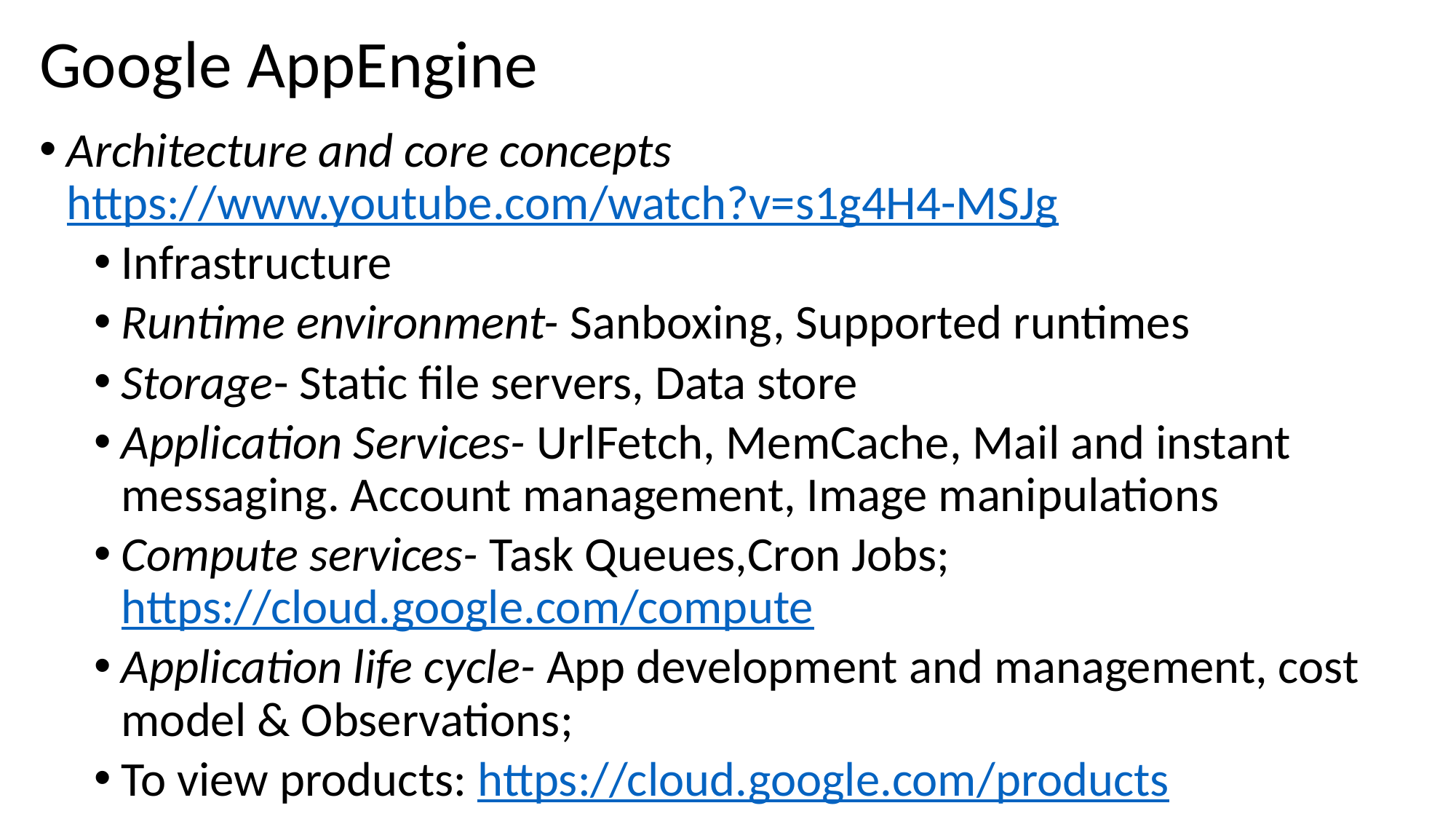

# Google AppEngine
Architecture and core concepts https://www.youtube.com/watch?v=s1g4H4-MSJg
Infrastructure
Runtime environment- Sanboxing, Supported runtimes
Storage- Static file servers, Data store
Application Services- UrlFetch, MemCache, Mail and instant messaging. Account management, Image manipulations
Compute services- Task Queues,Cron Jobs; https://cloud.google.com/compute
Application life cycle- App development and management, cost model & Observations;
To view products: https://cloud.google.com/products